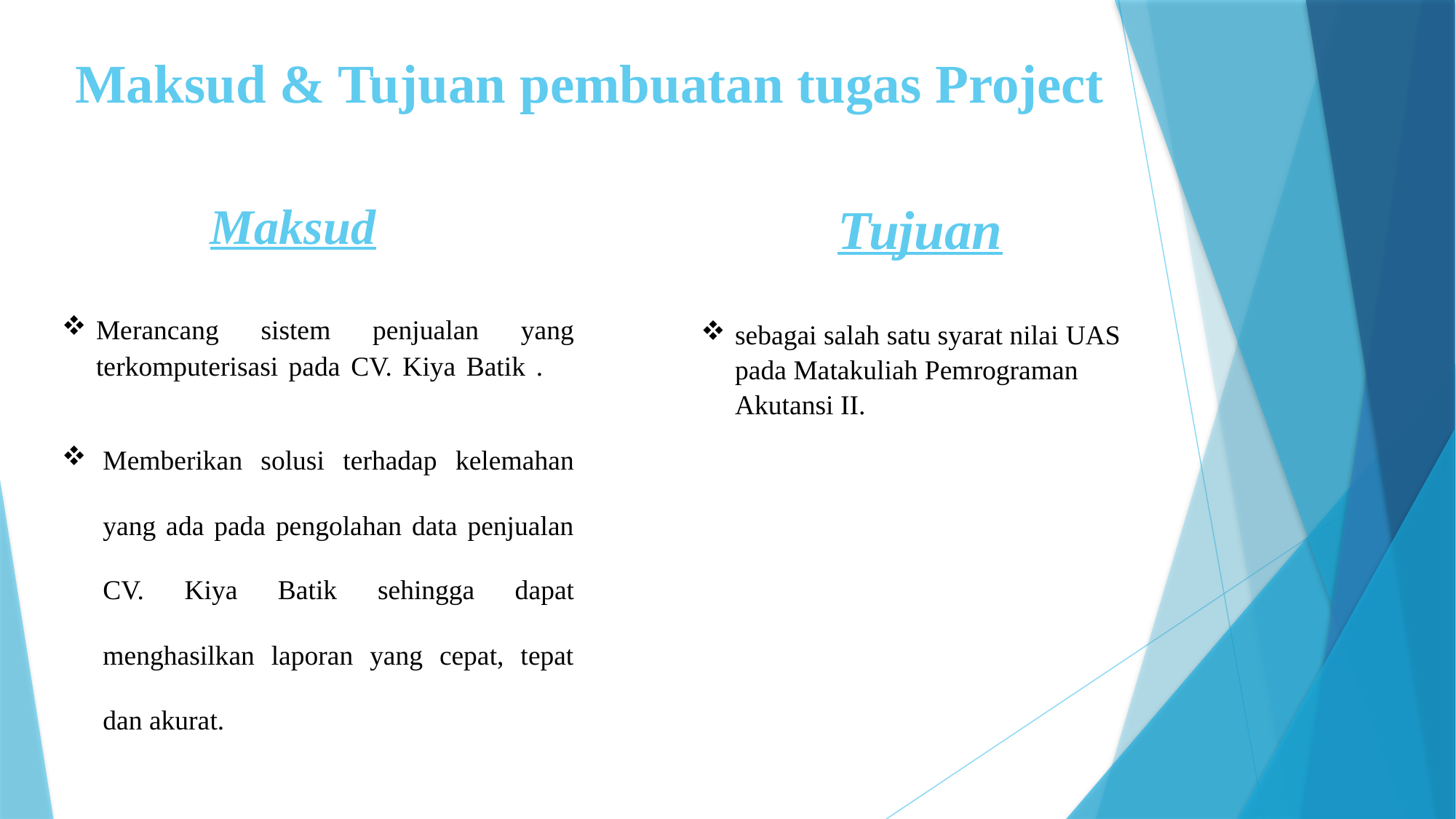

Maksud & Tujuan pembuatan tugas Project
Tujuan
Maksud
# Merancang sistem penjualan yang terkomputerisasi pada CV. Kiya Batik .
sebagai salah satu syarat nilai UAS pada Matakuliah Pemrograman Akutansi II.
Memberikan solusi terhadap kelemahan yang ada pada pengolahan data penjualan CV. Kiya Batik sehingga dapat menghasilkan laporan yang cepat, tepat dan akurat.